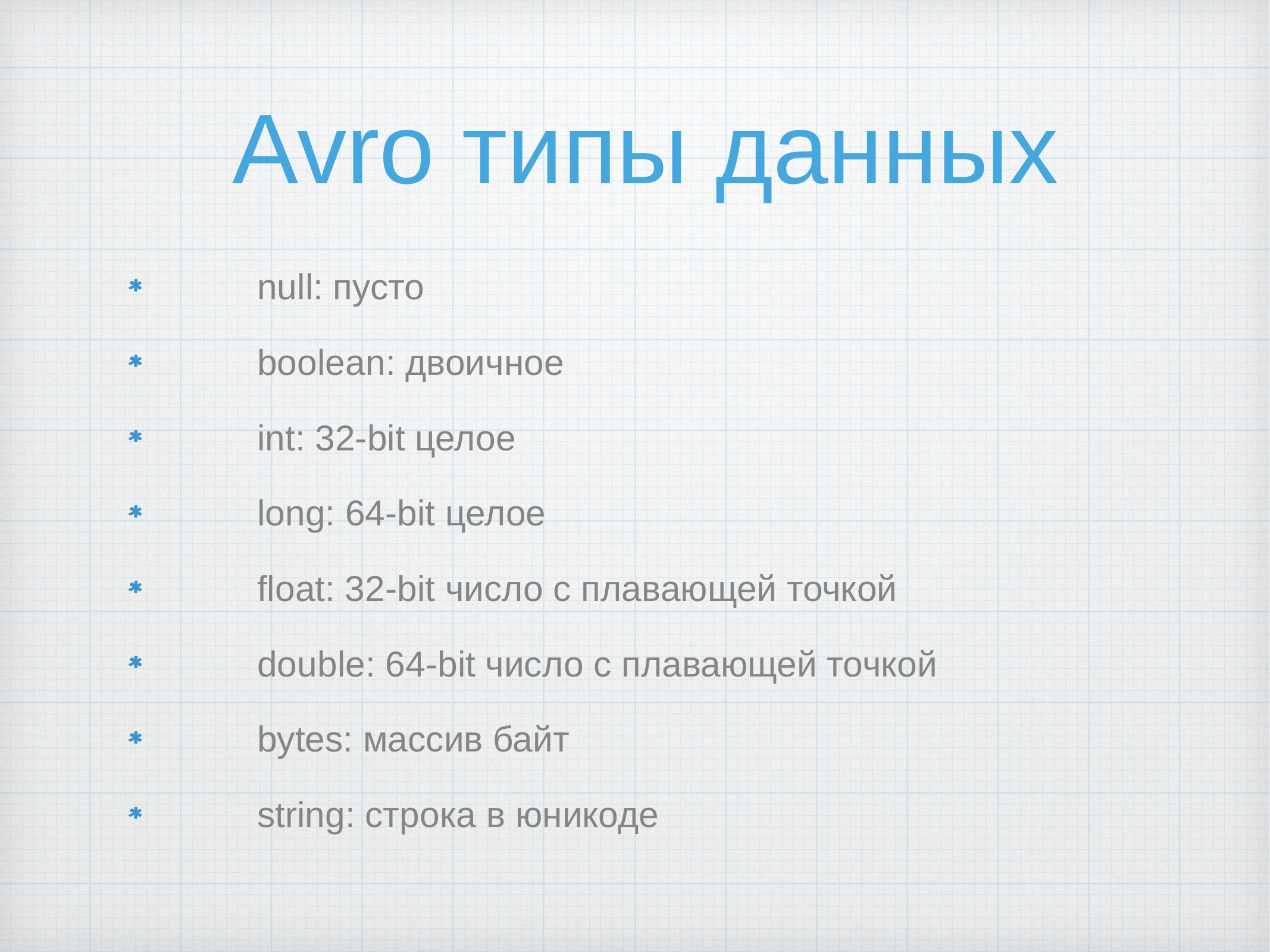

# Avro типы данных
	null: пусто
	boolean: двоичное
	int: 32-bit целое
	long: 64-bit целое
	float: 32-bit число с плавающей точкой
	double: 64-bit число с плавающей точкой
	bytes: массив байт
	string: строка в юникоде